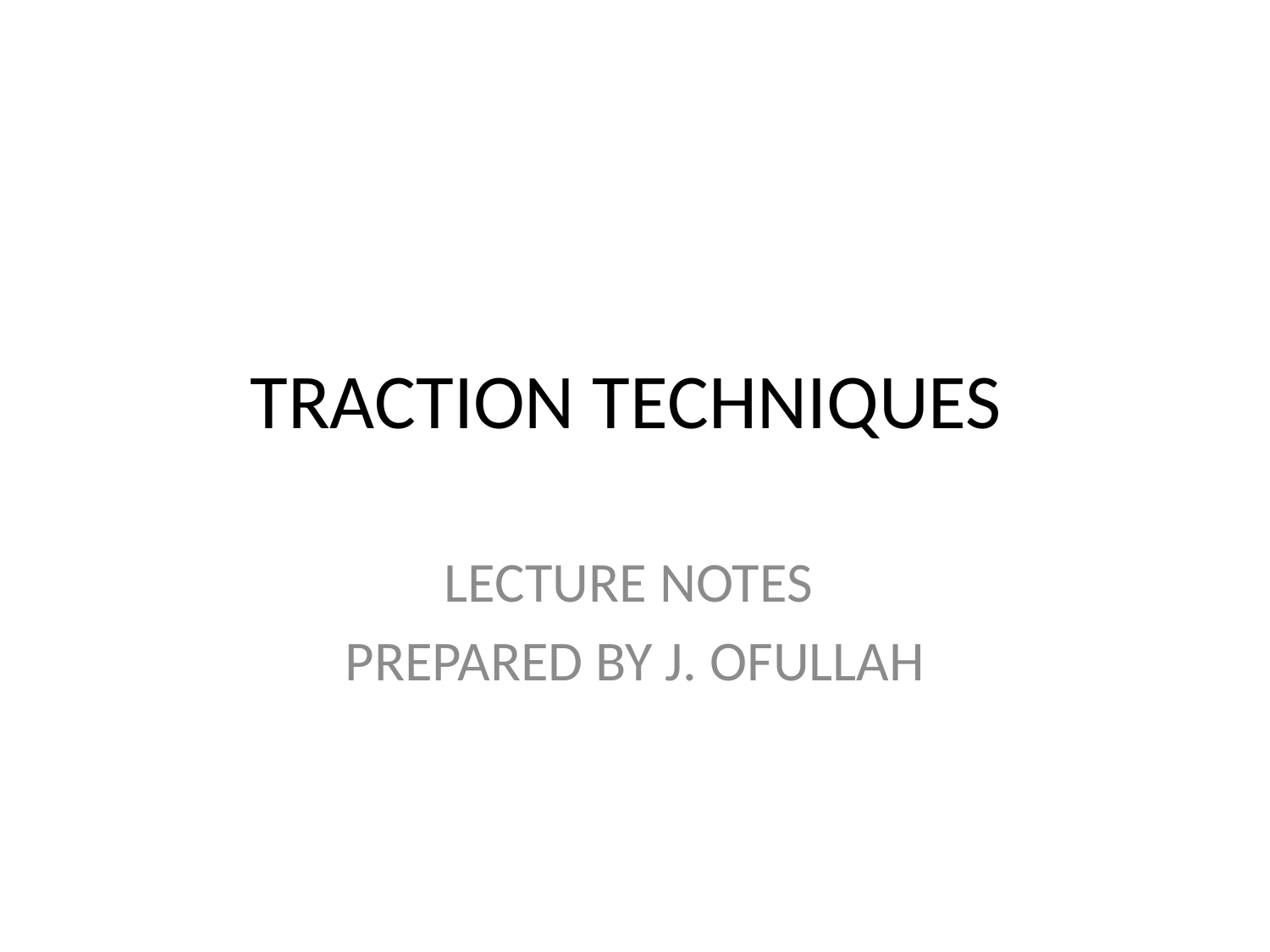

# TRACTION TECHNIQUES
LECTURE NOTES
PREPARED BY J. OFULLAH